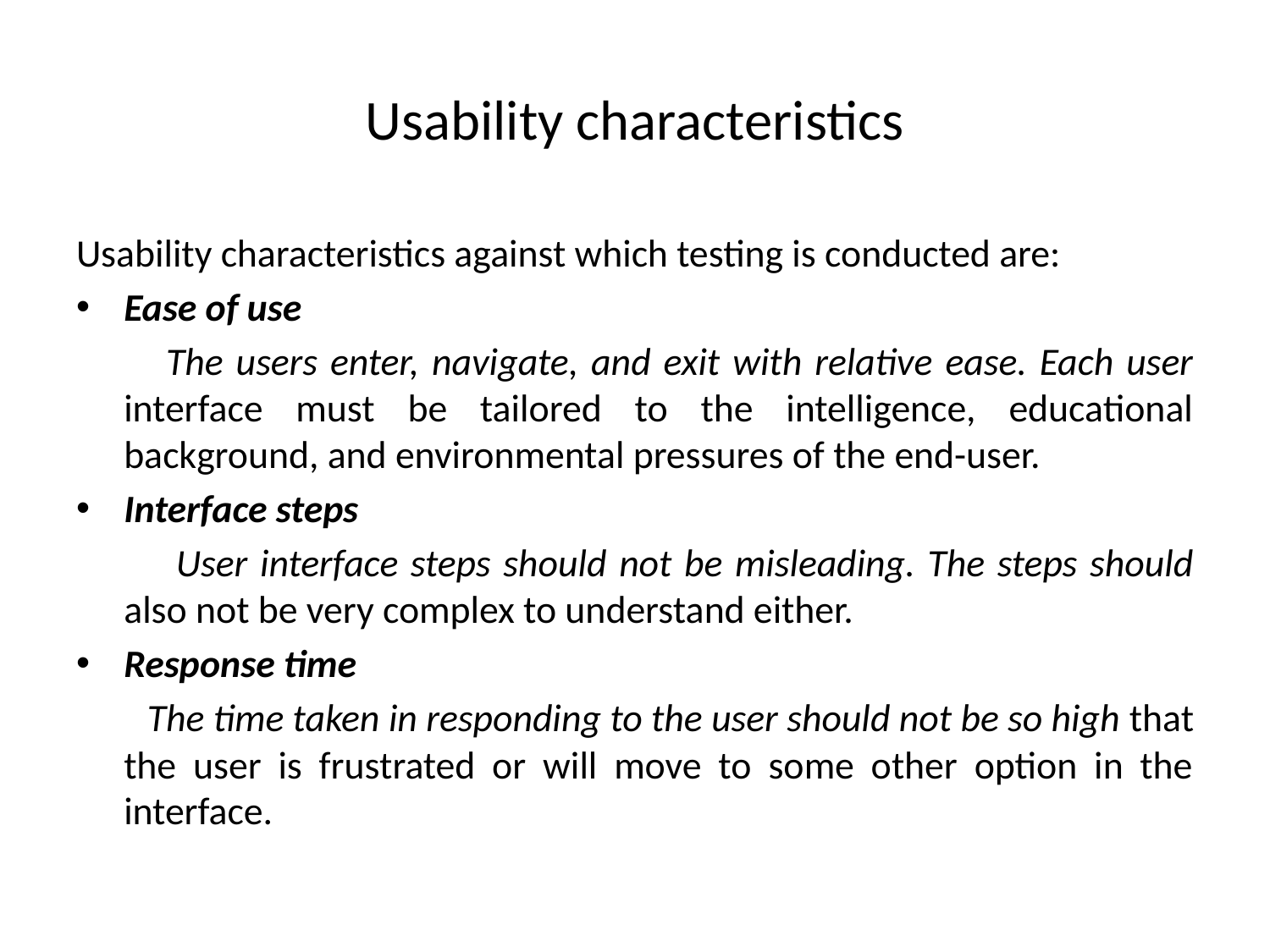

# Usability characteristics
Usability characteristics against which testing is conducted are:
Ease of use
       The users enter, navigate, and exit with relative ease. Each user interface must be tailored to the intelligence, educational background, and environmental pressures of the end-user.
Interface steps
        User interface steps should not be misleading. The steps should also not be very complex to understand either.
Response time
        The time taken in responding to the user should not be so high that the user is frustrated or will move to some other option in the interface.